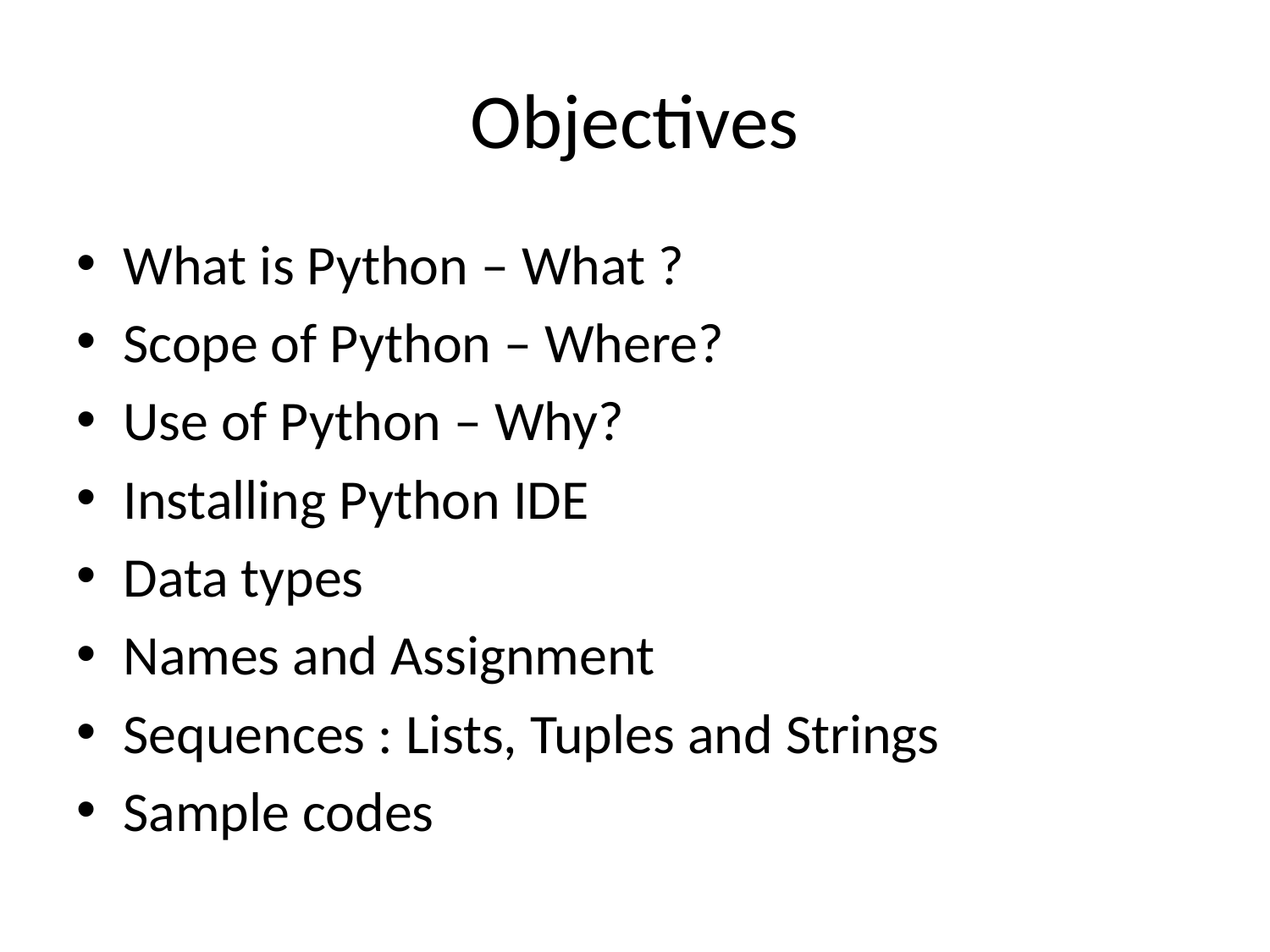

# Objectives
What is Python – What ?
Scope of Python – Where?
Use of Python – Why?
Installing Python IDE
Data types
Names and Assignment
Sequences : Lists, Tuples and Strings
Sample codes